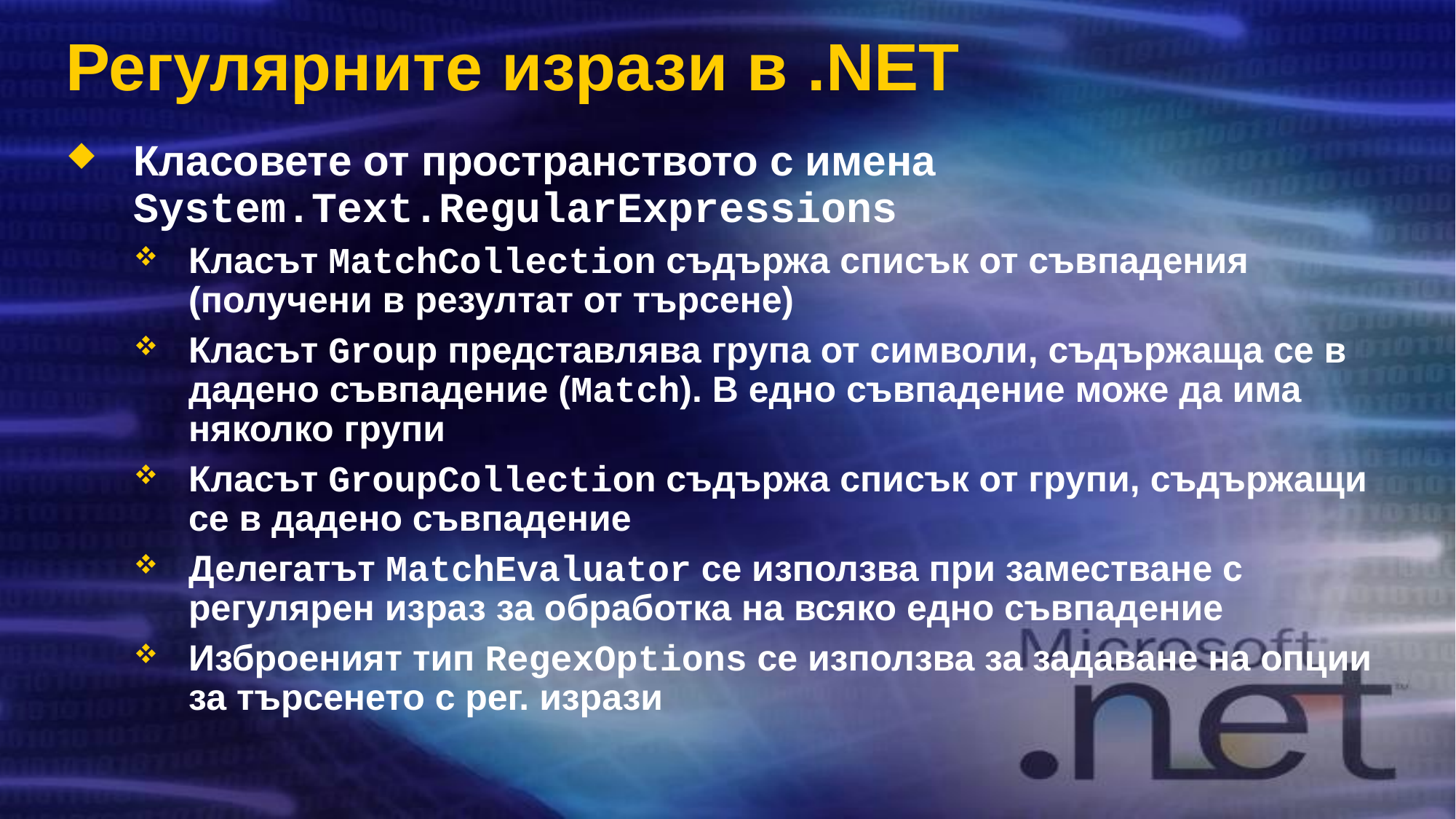

# Регулярните изрази в .NET
Класовете от пространството с имена System.Text.RegularExpressions
Класът MatchCollection съдържа списък от съвпадения (получени в резултат от търсене)
Класът Group представлява група от символи, съдържаща се в дадено съвпадение (Match). В едно съвпадение може да има няколко групи
Класът GroupCollection съдържа списък от групи, съдържащи се в дадено съвпадение
Делегатът MatchEvaluator се използва при заместване с регулярен израз за обработка на всяко едно съвпадение
Изброеният тип RegexOptions се използва за задаване на опции за търсенето с рег. изрази